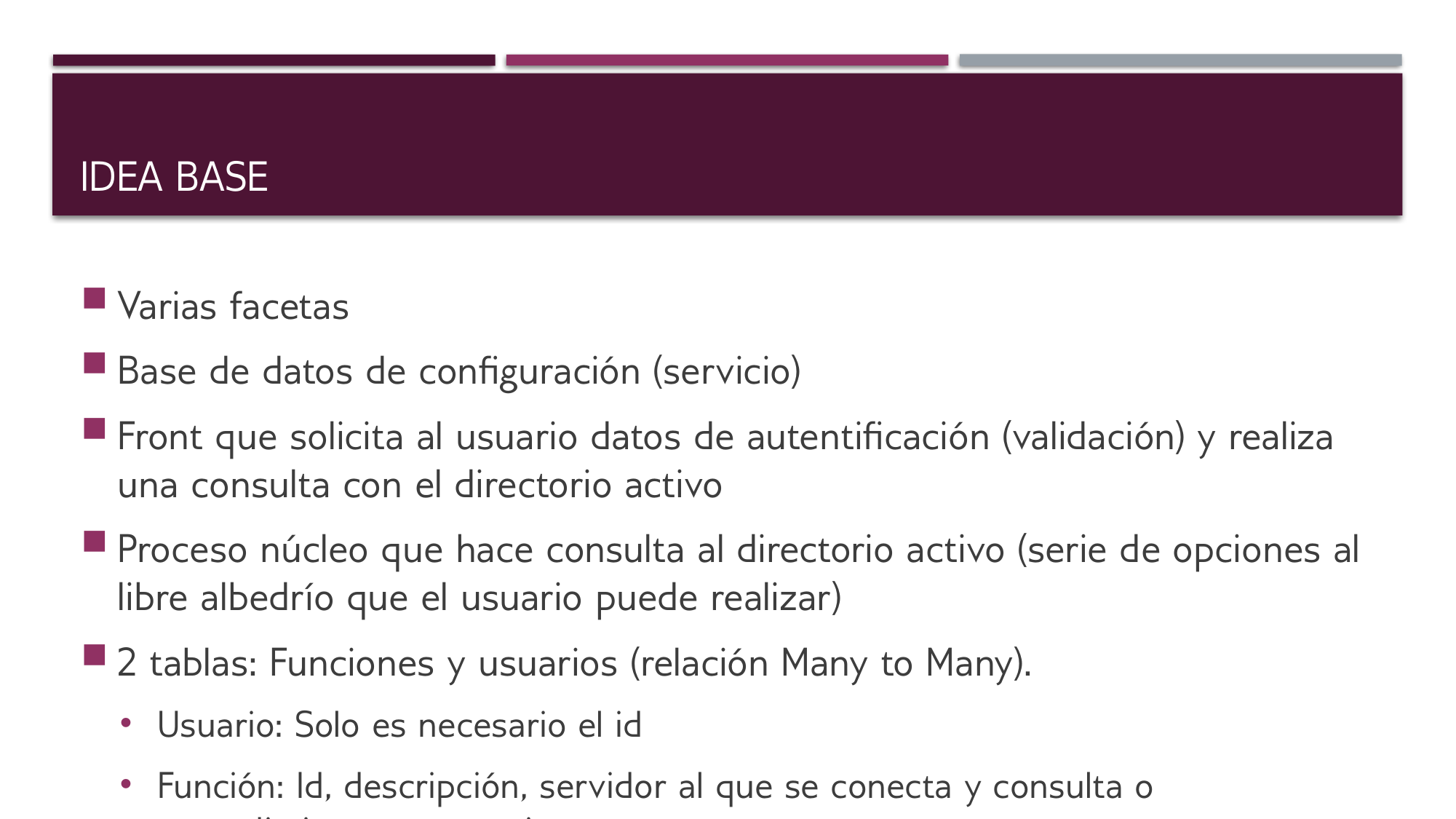

# IDEA BASE
Varias facetas
Base de datos de configuración (servicio)
Front que solicita al usuario datos de autentificación (validación) y realiza una consulta con el directorio activo
Proceso núcleo que hace consulta al directorio activo (serie de opciones al libre albedrío que el usuario puede realizar)
2 tablas: Funciones y usuarios (relación Many to Many).
Usuario: Solo es necesario el id
Función: Id, descripción, servidor al que se conecta y consulta o procedimiento que se ejecuta.